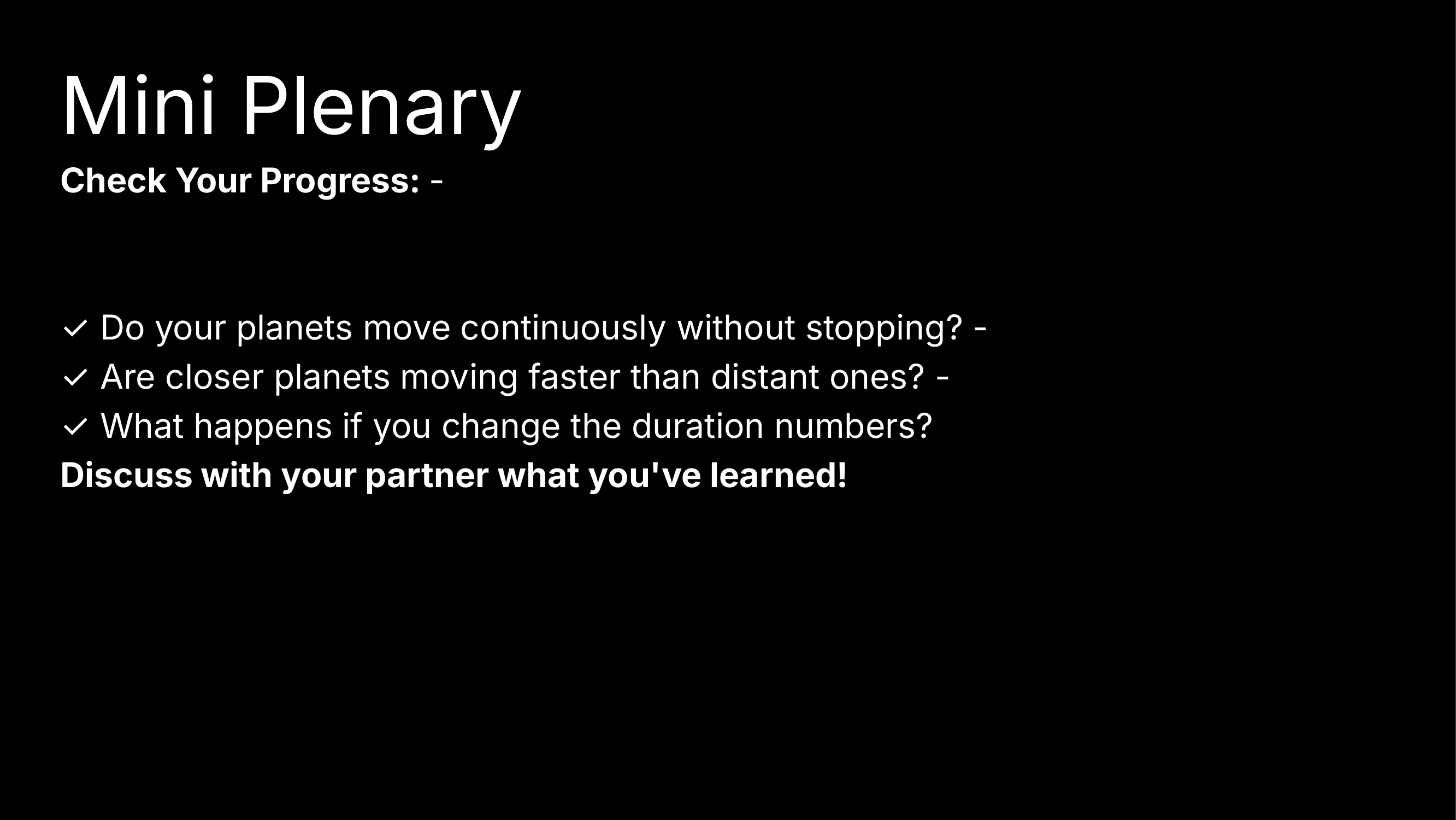

Mini Plenary
Check Your Progress: -

✓ Do your planets move continuously without stopping? - ✓ Are closer planets moving faster than distant ones? -
✓ What happens if you change the duration numbers? Discuss with your partner what you've learned!